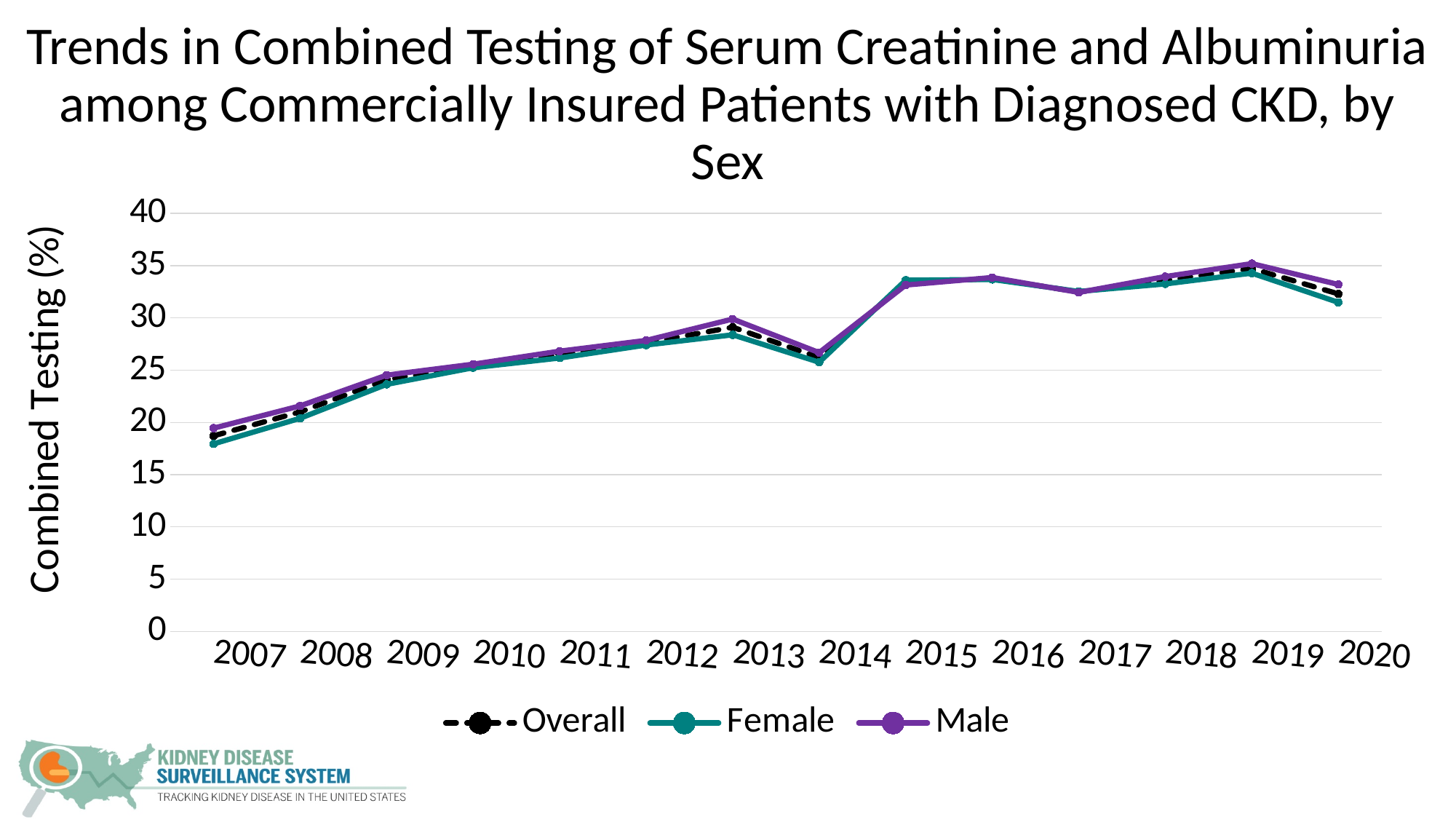

# Trends in Combined Testing of Serum Creatinine and Albuminuria among Commercially Insured Patients with Diagnosed CKD, by Sex

### Chart

| Category | Overall | Female | Male |
|---|---|---|---|
| 2007 | 18.717713236138216 | 17.947711392007538 | 19.449835771872202 |
| 2008 | 21.006483581897452 | 20.395238568918067 | 21.582598912432026 |
| 2009 | 24.08645049806871 | 23.642696168817864 | 24.523401250756507 |
| 2010 | 25.402992103165978 | 25.237483036925934 | 25.573318632855568 |
| 2011 | 26.482370908125098 | 26.166633286601243 | 26.818604226017275 |
| 2012 | 27.619752173108935 | 27.407539329177798 | 27.84894530999551 |
| 2013 | 29.109363397722163 | 28.38201364190503 | 29.894217284004306 |
| 2014 | 26.204169506091922 | 25.763401945261254 | 26.678076022338317 |
| 2015 | 33.38988458874526 | 33.61026458732276 | 33.14900028505111 |
| 2016 | 33.77027980249236 | 33.68141951609453 | 33.86735710507866 |
| 2017 | 32.490068912770326 | 32.53298471136965 | 32.44397141307779 |
| 2018 | 33.59213601360372 | 33.25492085535732 | 33.95733004300145 |
| 2019 | 34.725641385802405 | 34.28893075947717 | 35.19851565567523 |
| 2020 | 32.303534496541836 | 31.48890844619804 | 33.20001040005547 |